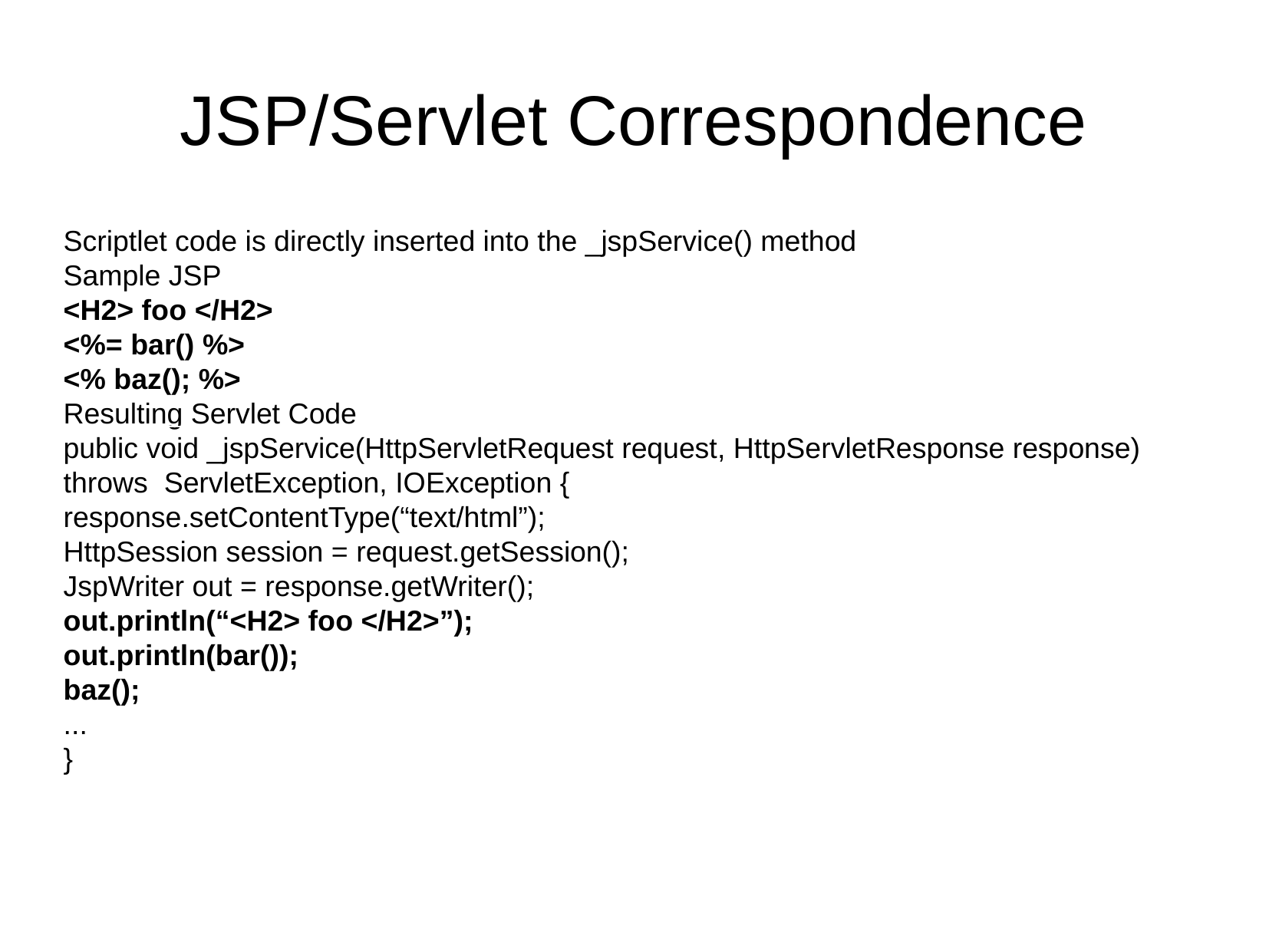

JSP/Servlet Correspondence
Scriptlet code is directly inserted into the _jspService() method
Sample JSP
<H2> foo </H2>
<%= bar() %>
<% baz(); %>
Resulting Servlet Code
public void _jspService(HttpServletRequest request, HttpServletResponse response) throws  ServletException, IOException {
response.setContentType(“text/html”);
HttpSession session = request.getSession();
JspWriter out = response.getWriter();
out.println(“<H2> foo </H2>”);
out.println(bar());
baz();
...
}